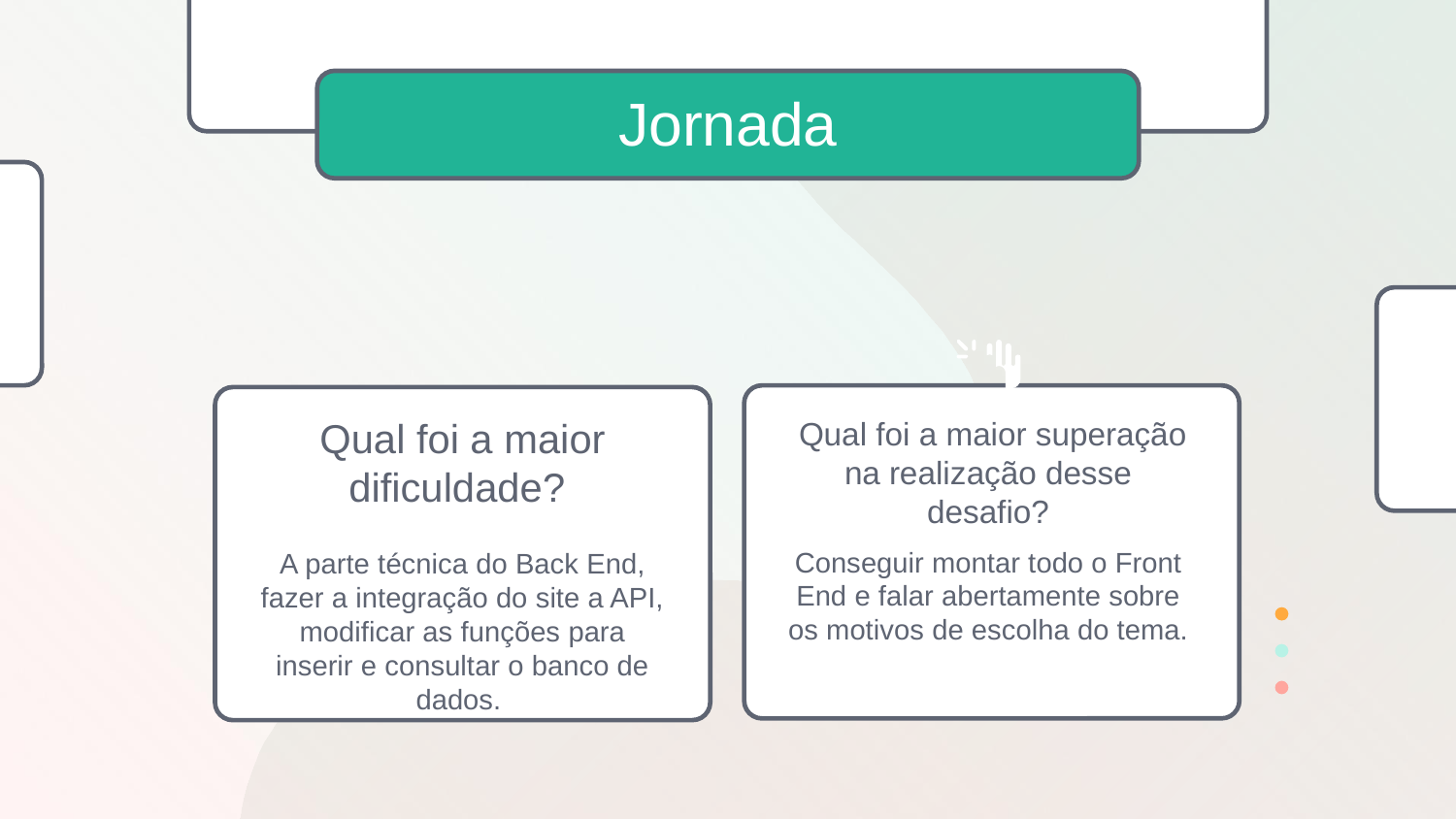

# Jornada

Qual foi a maior dificuldade?
 Qual foi a maior superação na realização desse desafio?
Conseguir montar todo o Front End e falar abertamente sobre os motivos de escolha do tema.
A parte técnica do Back End, fazer a integração do site a API, modificar as funções para inserir e consultar o banco de dados.